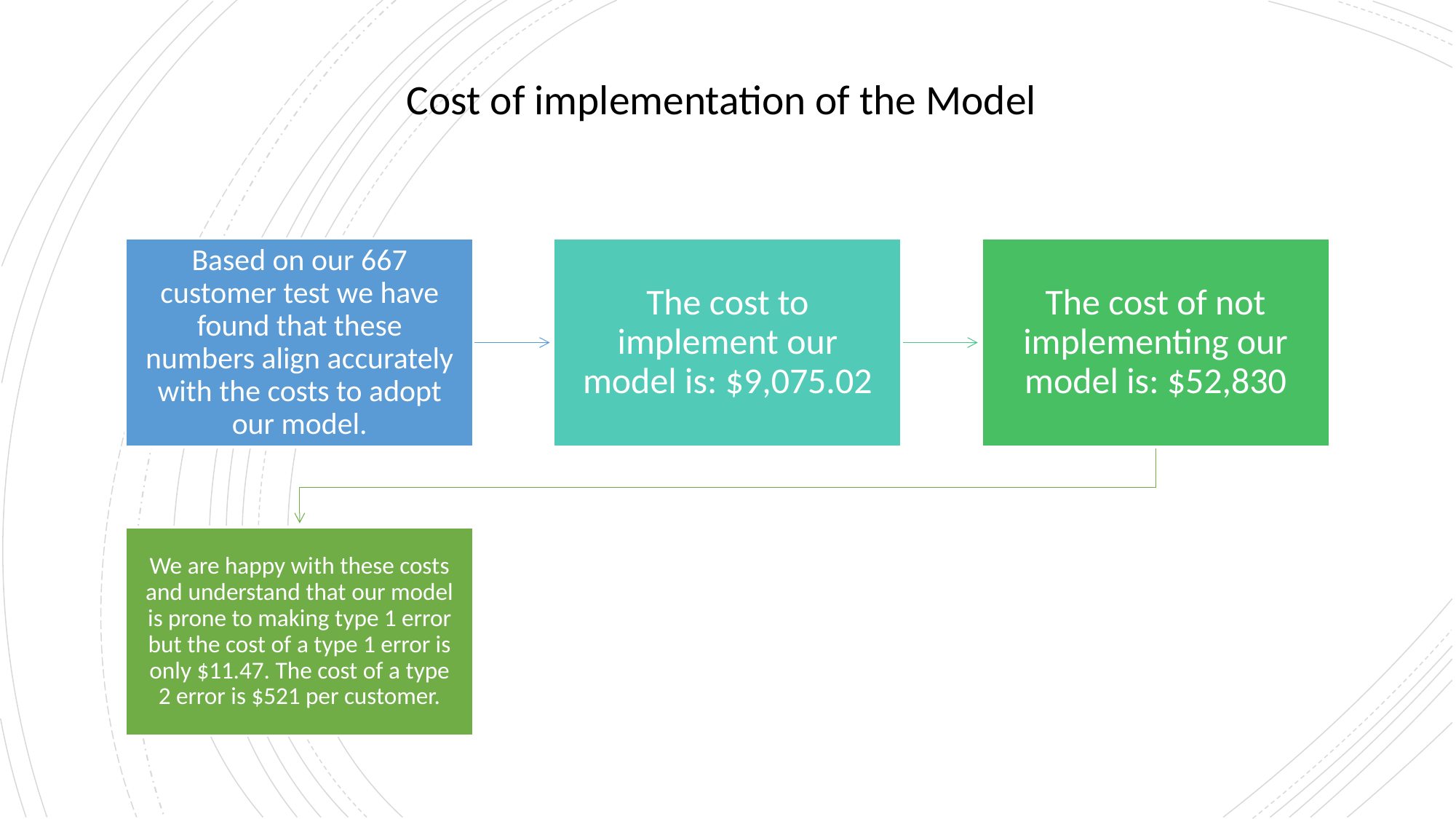

# Cost of implementation of the Model

Based on our 667 customer test we have found that these numbers align accurately with the costs to adopt our model.

The cost to implement our model is: $9,075.02

The cost of not implementing our model is: $52,830
We are happy with these costs and understand that our model is prone to making type 1 error but the cost of a type 1 error is only $11.47. The cost of a type 2 error is $521 per customer.